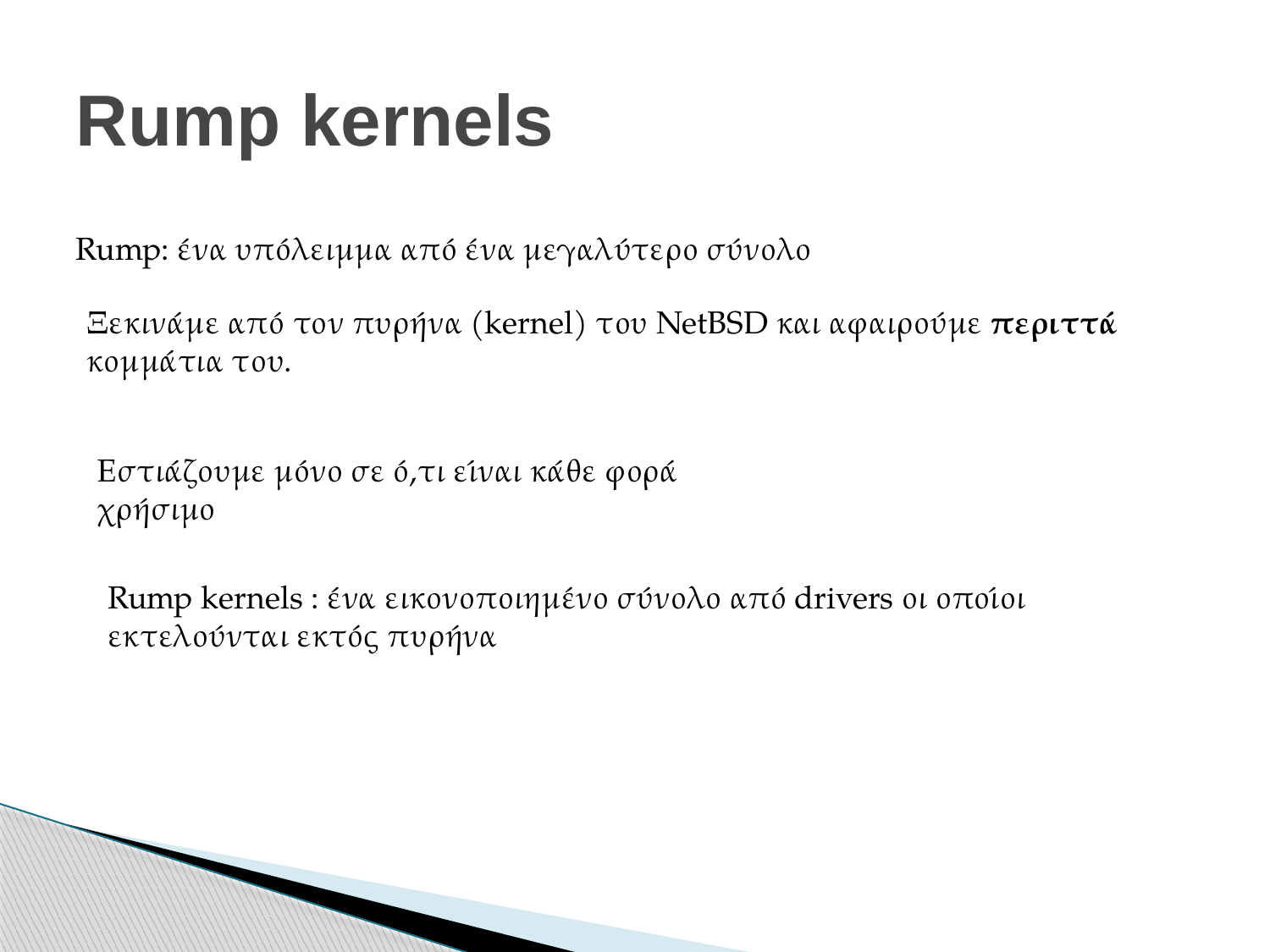

# Rump kernels
Rump: ένα υπόλειμμα από ένα μεγαλύτερο σύνολο
Ξεκινάμε από τον πυρήνα (kernel) του NetBSD και αφαιρούμε περιττά κομμάτια του.
Εστιάζουμε μόνο σε ό,τι είναι κάθε φορά χρήσιμο
Rump kernels : ένα εικονοποιημένο σύνολο από drivers οι οποίοι εκτελούνται εκτός πυρήνα